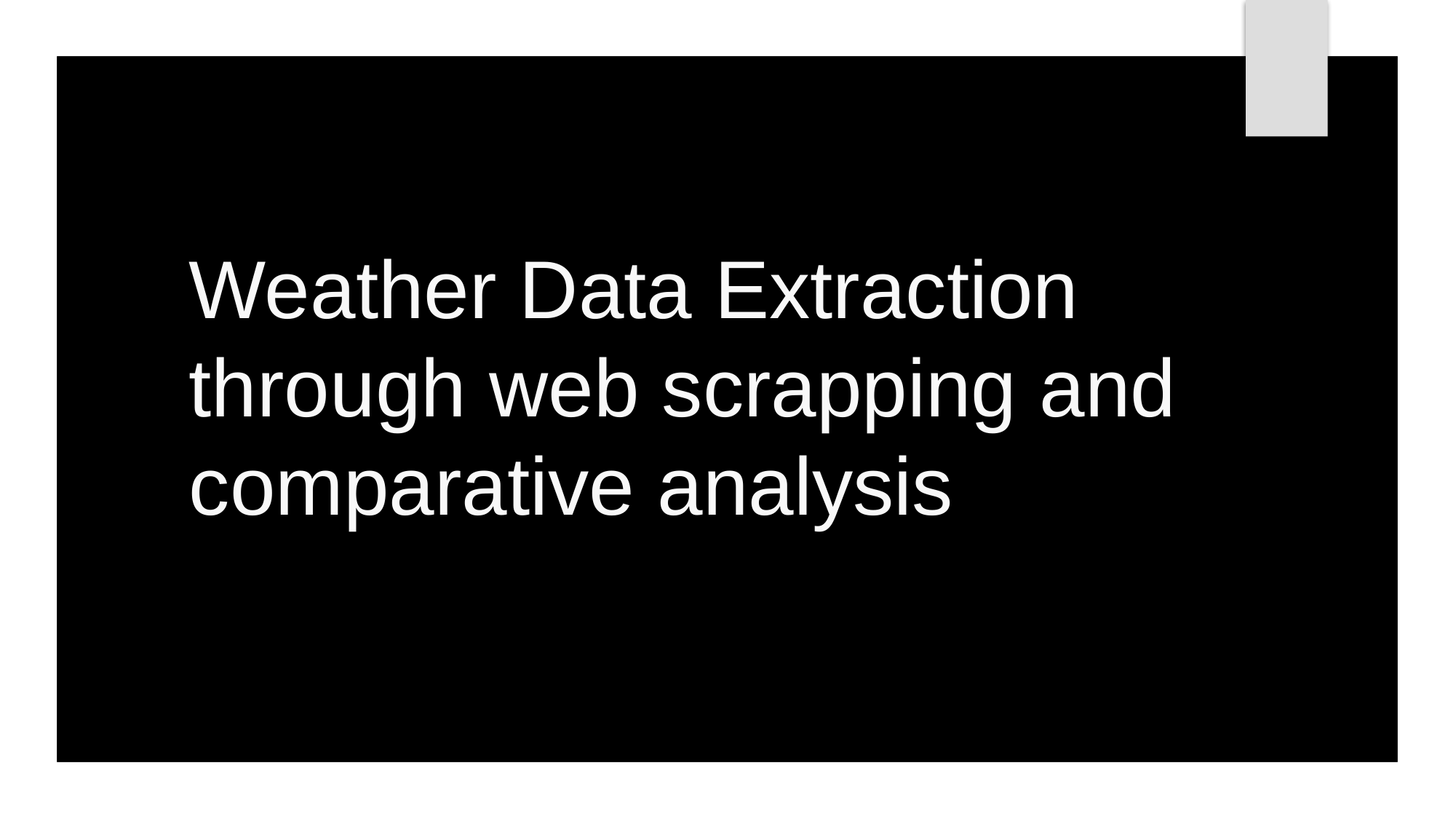

# Weather Data Extraction through web scrapping and comparative analysis